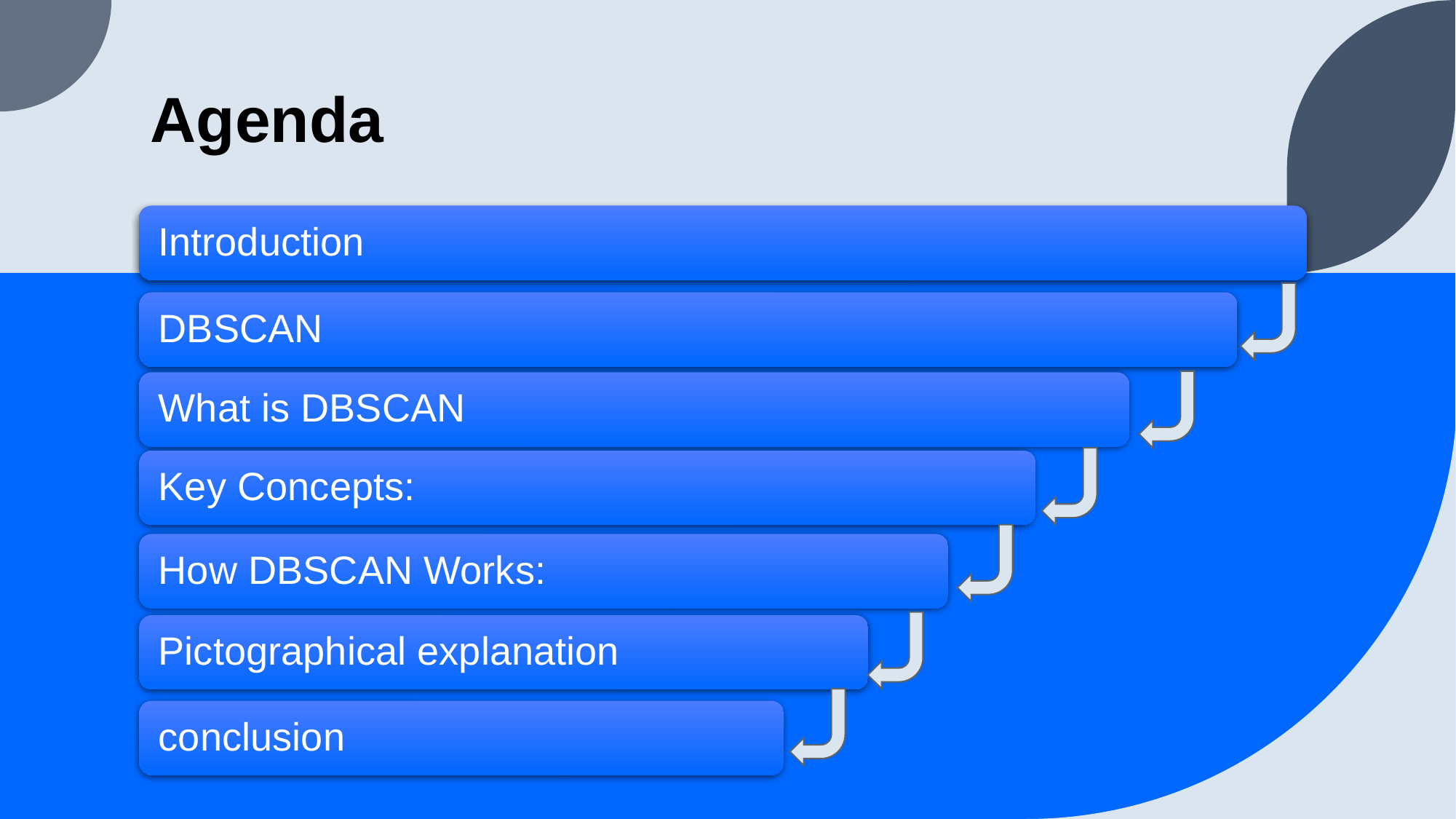

# Agenda
Introduction
DBSCAN
What is DBSCAN
Key Concepts:
How DBSCAN Works:
Pictographical explanation
conclusion